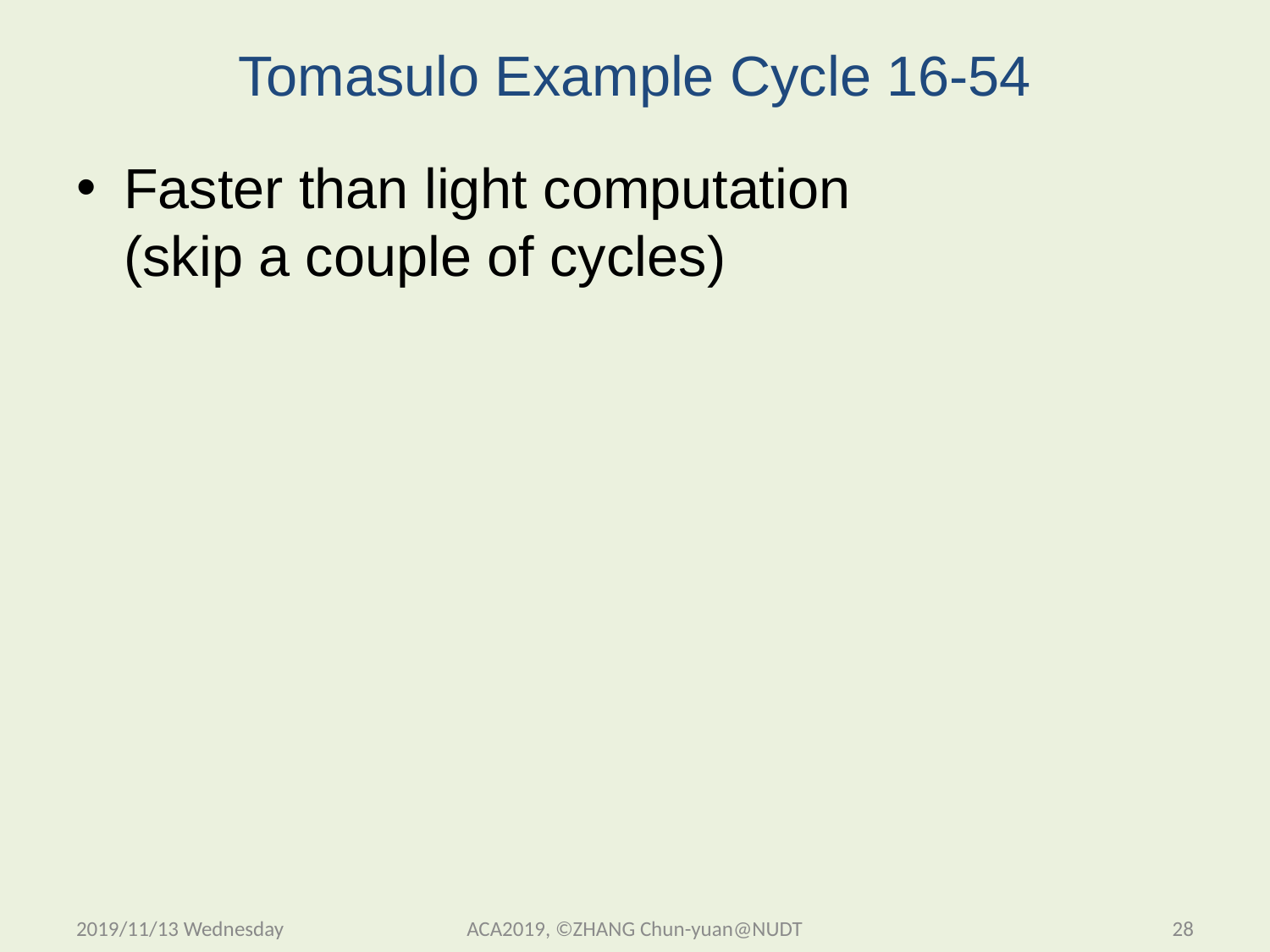

# Tomasulo Example Cycle 16-54
Faster than light computation
(skip a couple of cycles)
2019/11/13 Wednesday
ACA2019, ©ZHANG Chun-yuan@NUDT
28